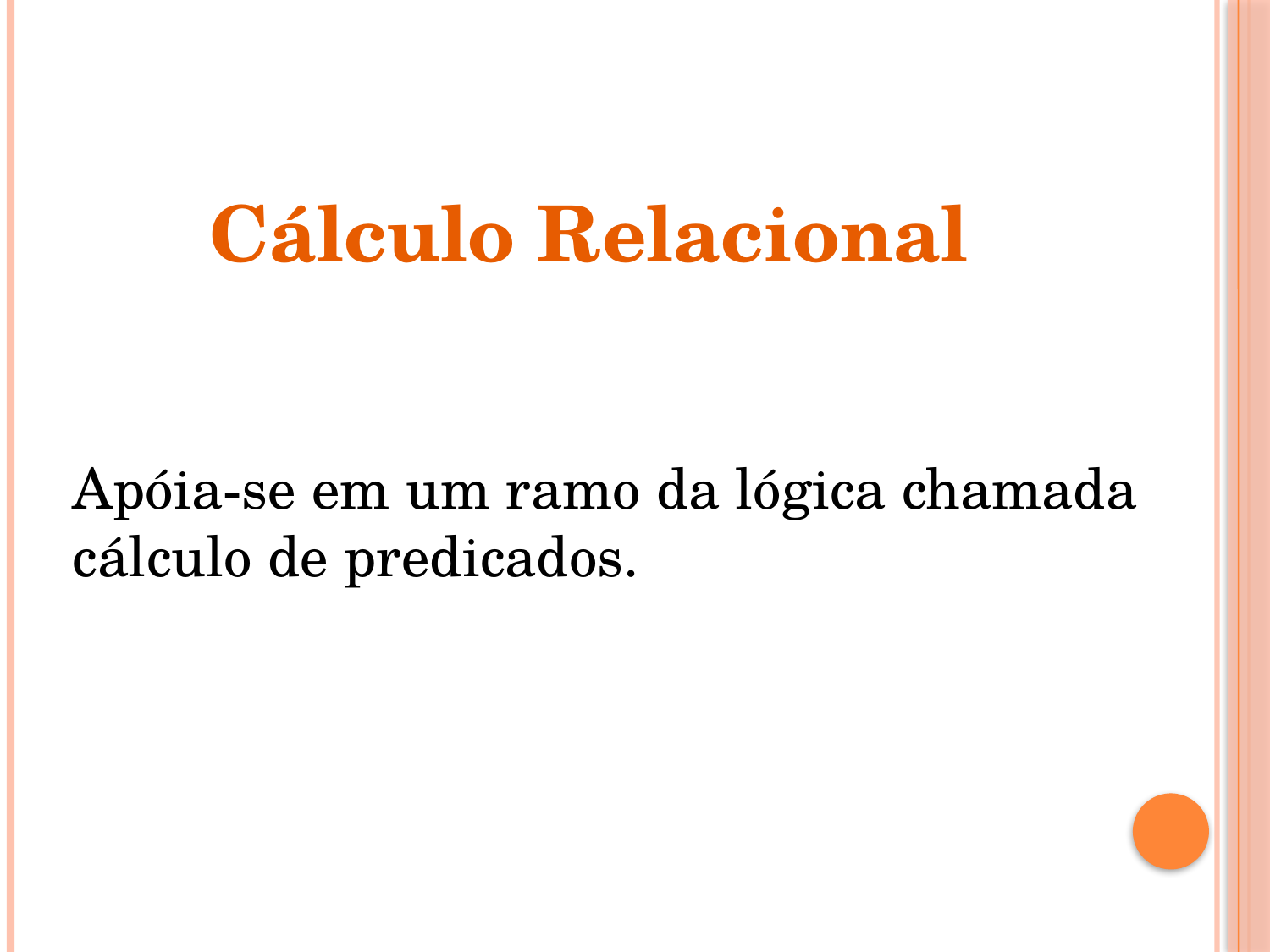

Cálculo Relacional
Apóia-se em um ramo da lógica chamada cálculo de predicados.